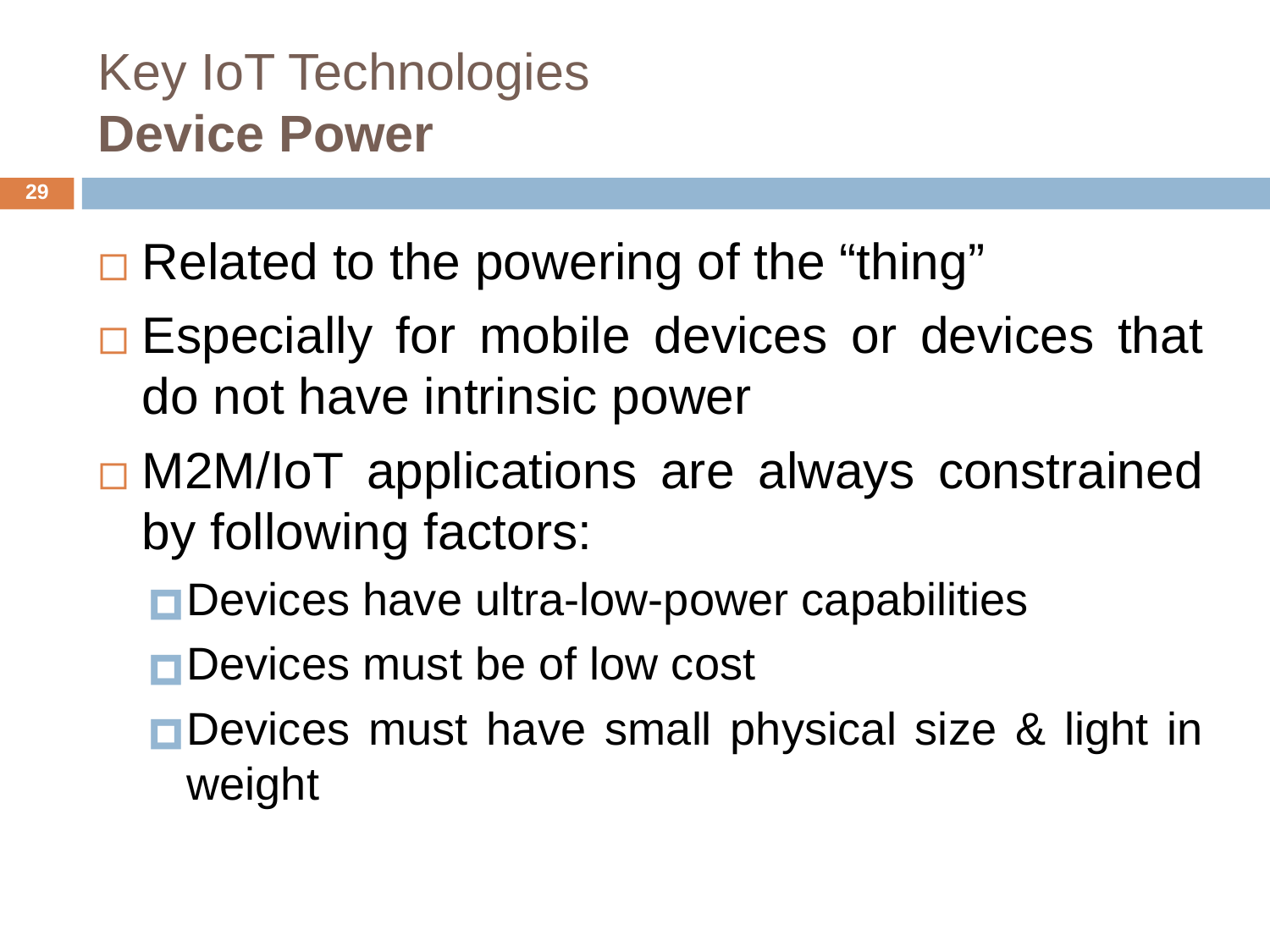

# Key IoT Technologies Device Power
29
Related to the powering of the “thing”
Especially for mobile devices or devices that do not have intrinsic power
M2M/IoT applications are always constrained by following factors:
Devices have ultra-low-power capabilities
Devices must be of low cost
Devices must have small physical size & light in weight